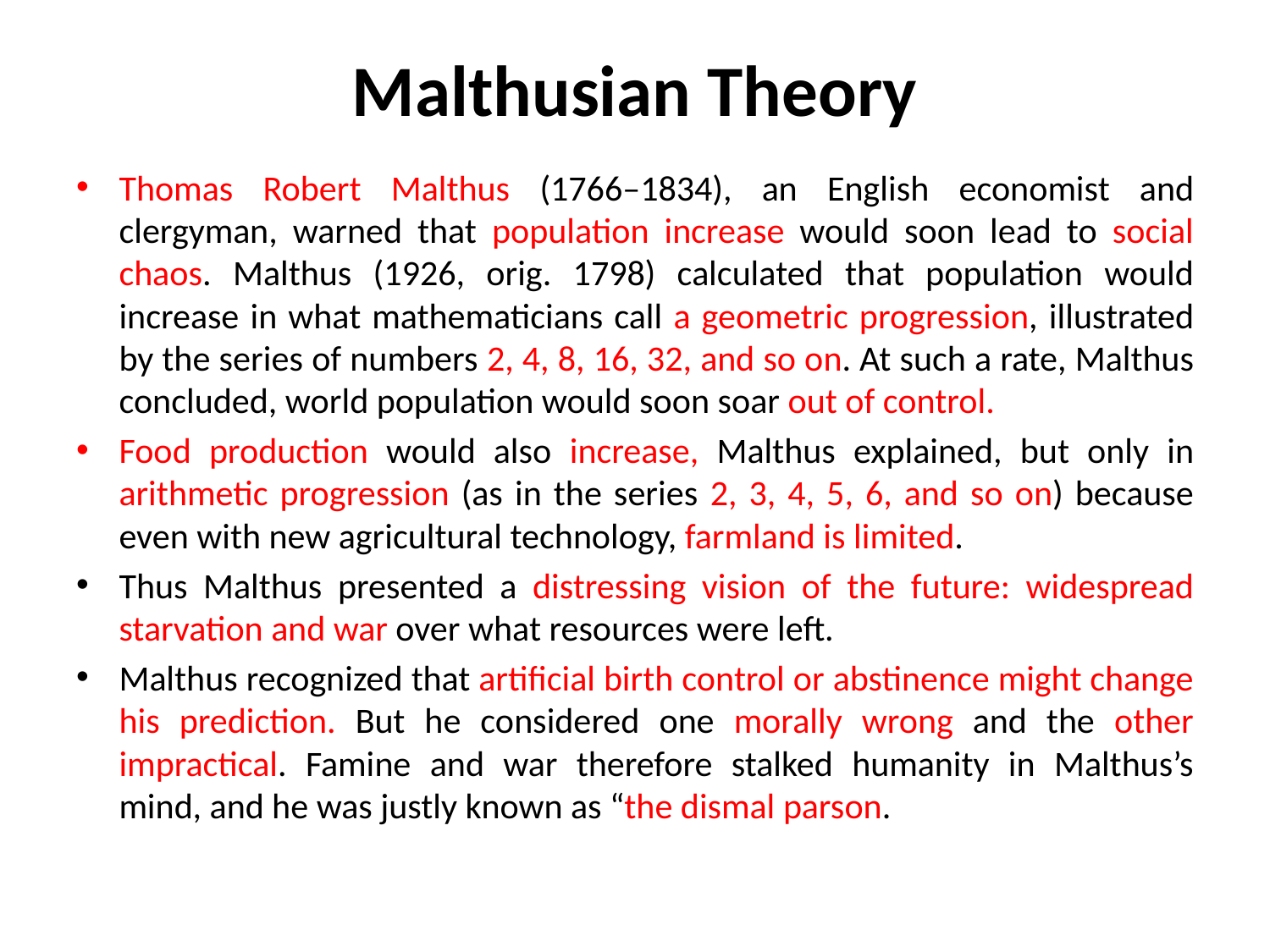

# Malthusian Theory
Thomas Robert Malthus (1766–1834), an English economist and clergyman, warned that population increase would soon lead to social chaos. Malthus (1926, orig. 1798) calculated that population would increase in what mathematicians call a geometric progression, illustrated by the series of numbers 2, 4, 8, 16, 32, and so on. At such a rate, Malthus concluded, world population would soon soar out of control.
Food production would also increase, Malthus explained, but only in arithmetic progression (as in the series 2, 3, 4, 5, 6, and so on) because even with new agricultural technology, farmland is limited.
Thus Malthus presented a distressing vision of the future: widespread starvation and war over what resources were left.
Malthus recognized that artificial birth control or abstinence might change his prediction. But he considered one morally wrong and the other impractical. Famine and war therefore stalked humanity in Malthus’s mind, and he was justly known as “the dismal parson.